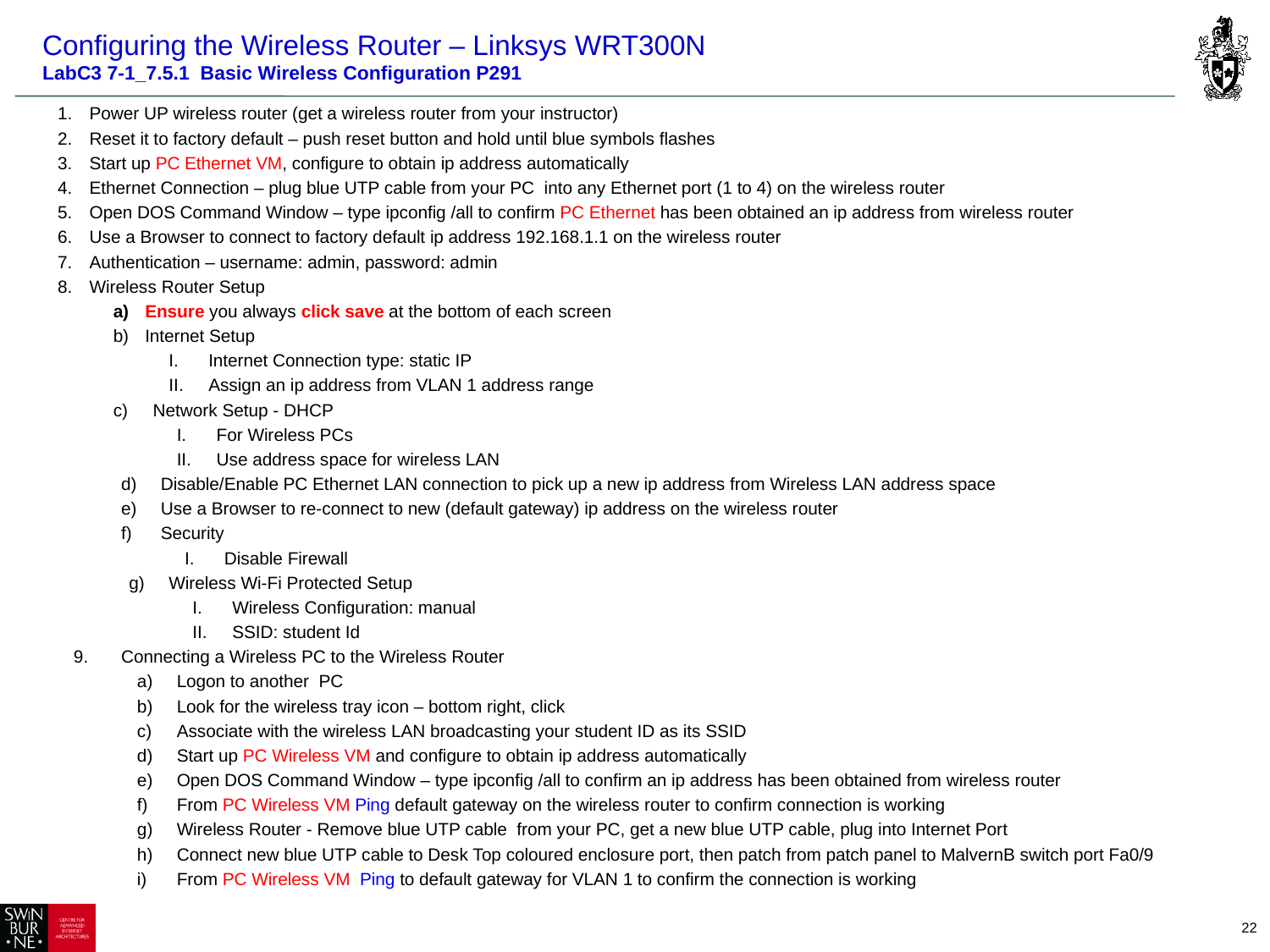

# Configuring the Wireless Router – Linksys WRT300N LabC3 7-1_7.5.1  Basic Wireless Configuration P291
Power UP wireless router (get a wireless router from your instructor)
Reset it to factory default – push reset button and hold until blue symbols flashes
Start up PC Ethernet VM, configure to obtain ip address automatically
Ethernet Connection – plug blue UTP cable from your PC  into any Ethernet port (1 to 4) on the wireless router
Open DOS Command Window – type ipconfig /all to confirm PC Ethernet has been obtained an ip address from wireless router
Use a Browser to connect to factory default ip address 192.168.1.1 on the wireless router
Authentication – username: admin, password: admin
Wireless Router Setup
Ensure you always click save at the bottom of each screen
Internet Setup
Internet Connection type: static IP
Assign an ip address from VLAN 1 address range
Network Setup - DHCP
For Wireless PCs
Use address space for wireless LAN
Disable/Enable PC Ethernet LAN connection to pick up a new ip address from Wireless LAN address space
Use a Browser to re-connect to new (default gateway) ip address on the wireless router
Security
Disable Firewall
Wireless Wi-Fi Protected Setup
Wireless Configuration: manual
SSID: student Id
Connecting a Wireless PC to the Wireless Router
Logon to another  PC
Look for the wireless tray icon – bottom right, click
Associate with the wireless LAN broadcasting your student ID as its SSID
Start up PC Wireless VM and configure to obtain ip address automatically
Open DOS Command Window – type ipconfig /all to confirm an ip address has been obtained from wireless router
From PC Wireless VM Ping default gateway on the wireless router to confirm connection is working
Wireless Router - Remove blue UTP cable  from your PC, get a new blue UTP cable, plug into Internet Port
Connect new blue UTP cable to Desk Top coloured enclosure port, then patch from patch panel to MalvernB switch port Fa0/9
From PC Wireless VM  Ping to default gateway for VLAN 1 to confirm the connection is working

22